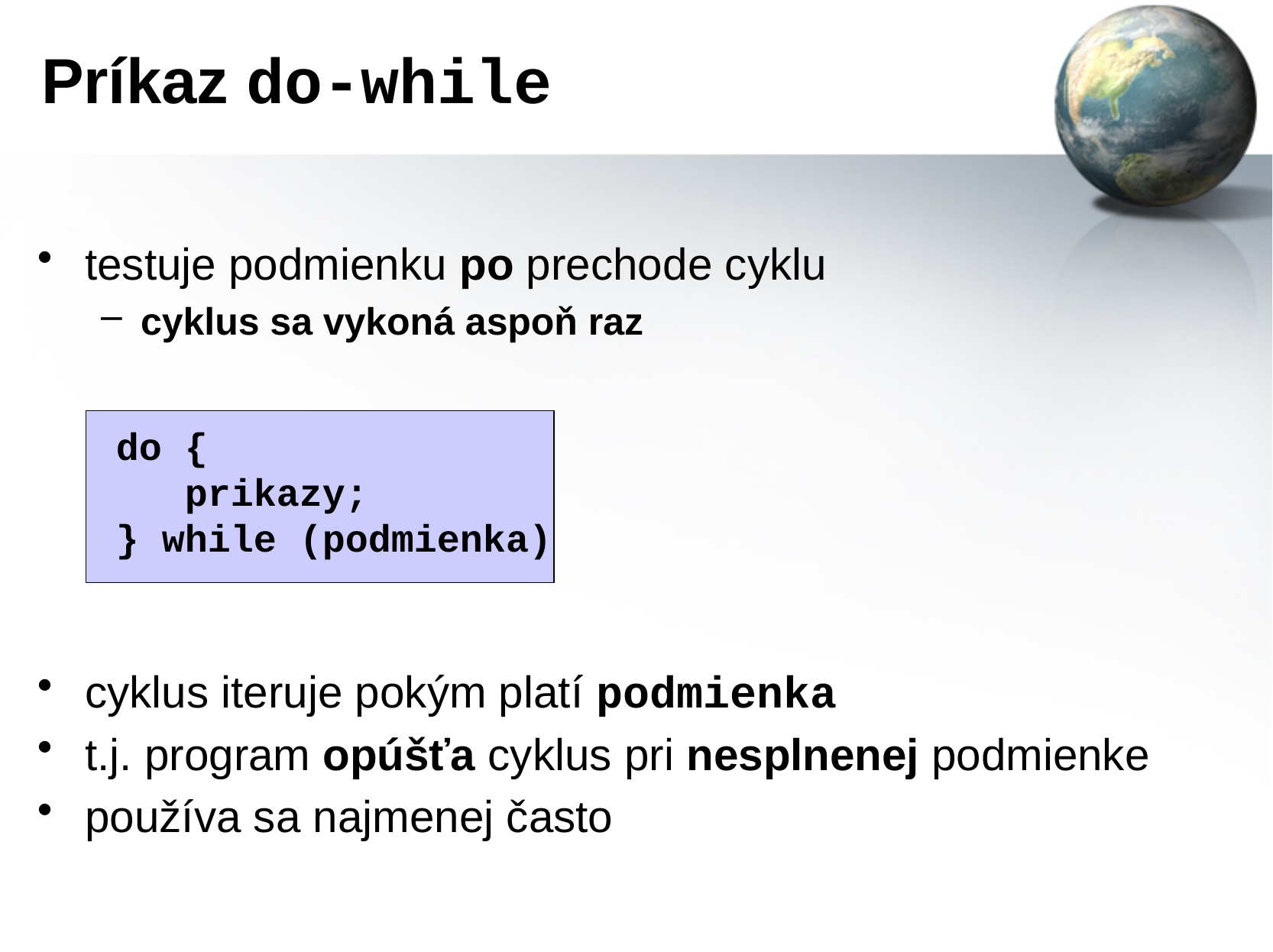

# Príkaz do-while
testuje podmienku po prechode cyklu
cyklus sa vykoná aspoň raz

cyklus iteruje pokým platí podmienka
t.j. program opúšťa cyklus pri nesplnenej podmienke
používa sa najmenej často

do {
   prikazy;
} while (podmienka)